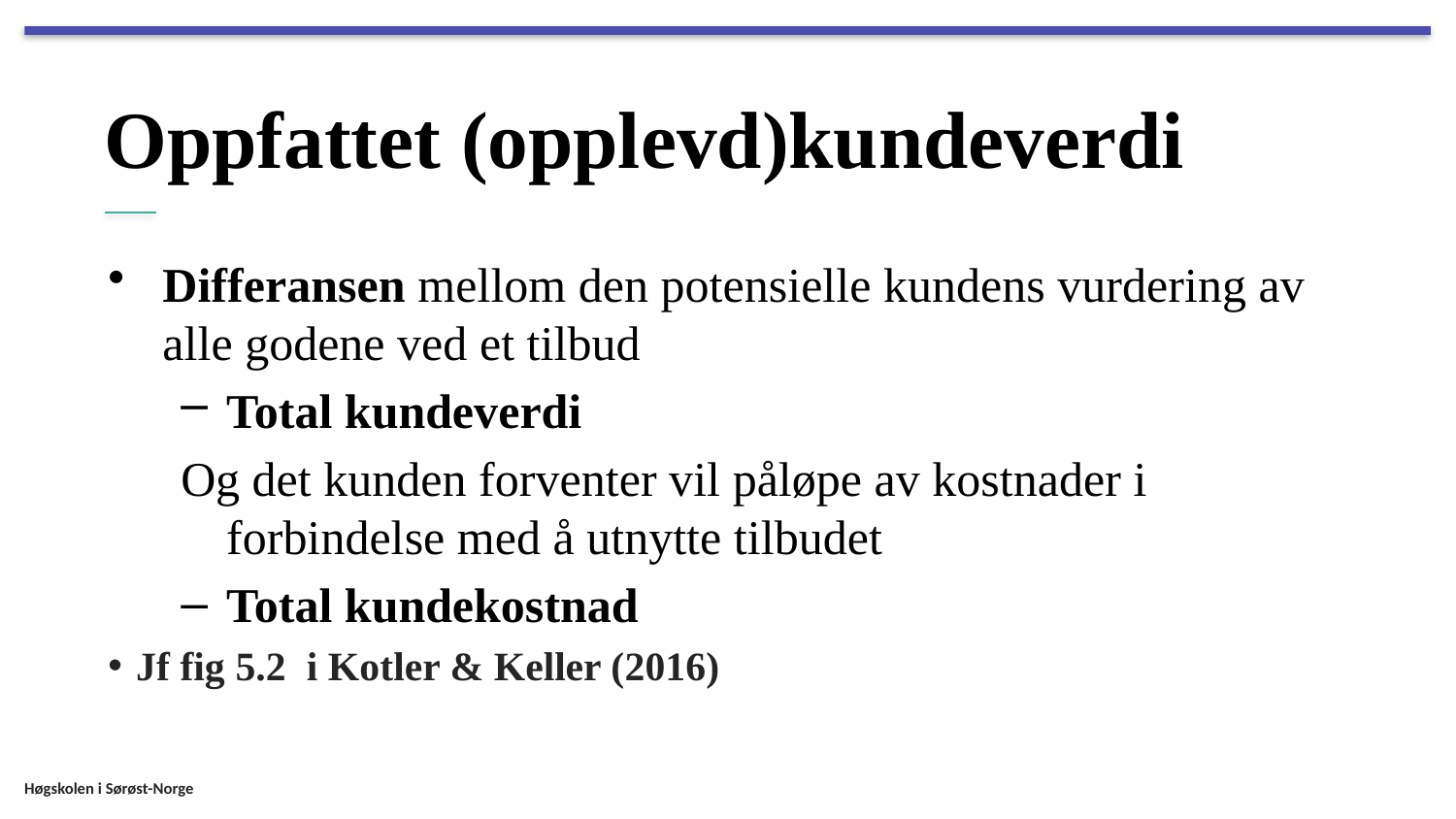

# Oppfattet (opplevd)kundeverdi
Differansen mellom den potensielle kundens vurdering av alle godene ved et tilbud
Total kundeverdi
Og det kunden forventer vil påløpe av kostnader i forbindelse med å utnytte tilbudet
Total kundekostnad
Jf fig 5.2  i Kotler & Keller (2016)